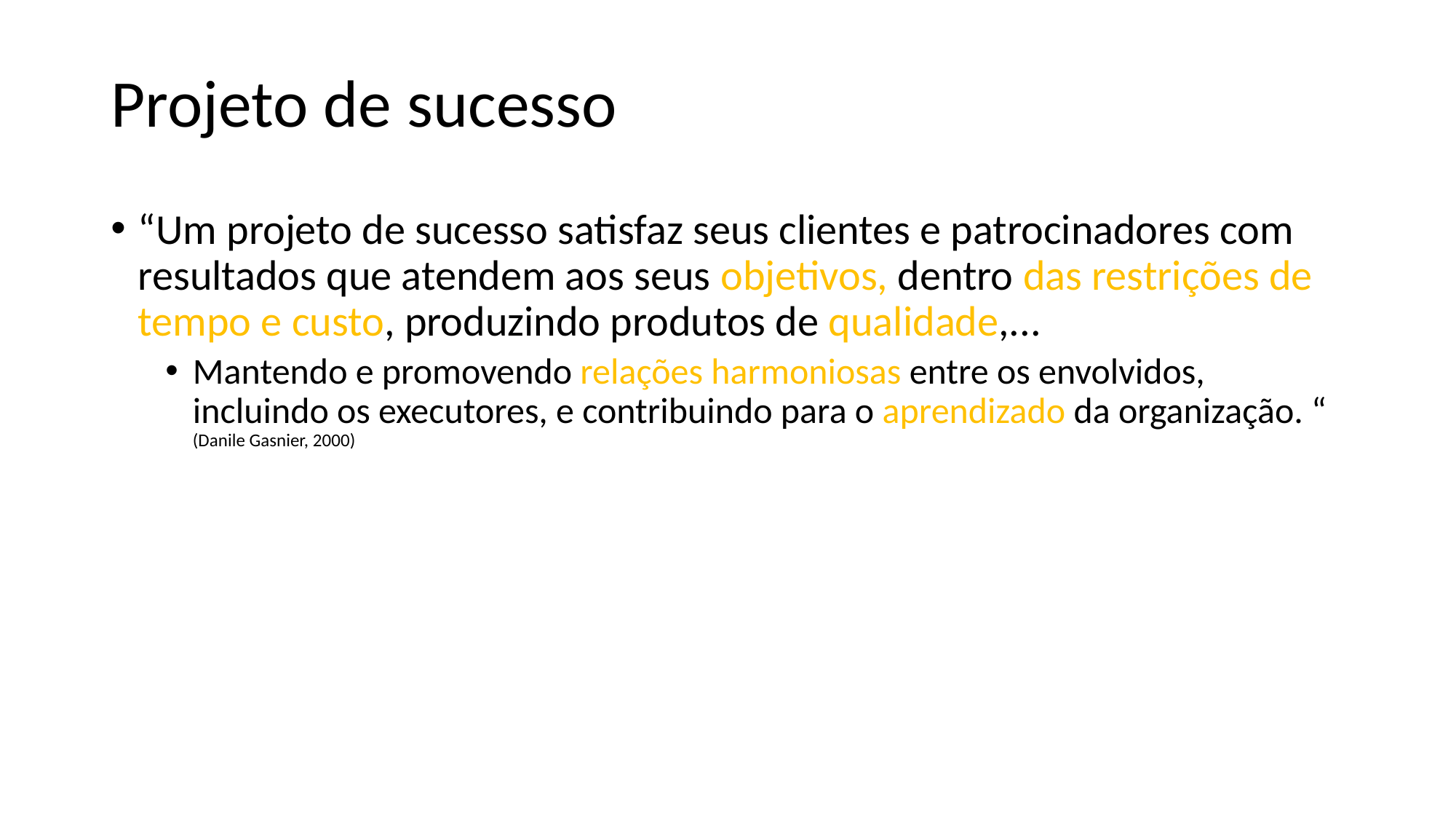

# Projeto de sucesso
“Um projeto de sucesso satisfaz seus clientes e patrocinadores com resultados que atendem aos seus objetivos, dentro das restrições de tempo e custo, produzindo produtos de qualidade,...
Mantendo e promovendo relações harmoniosas entre os envolvidos, incluindo os executores, e contribuindo para o aprendizado da organização. “ (Danile Gasnier, 2000)